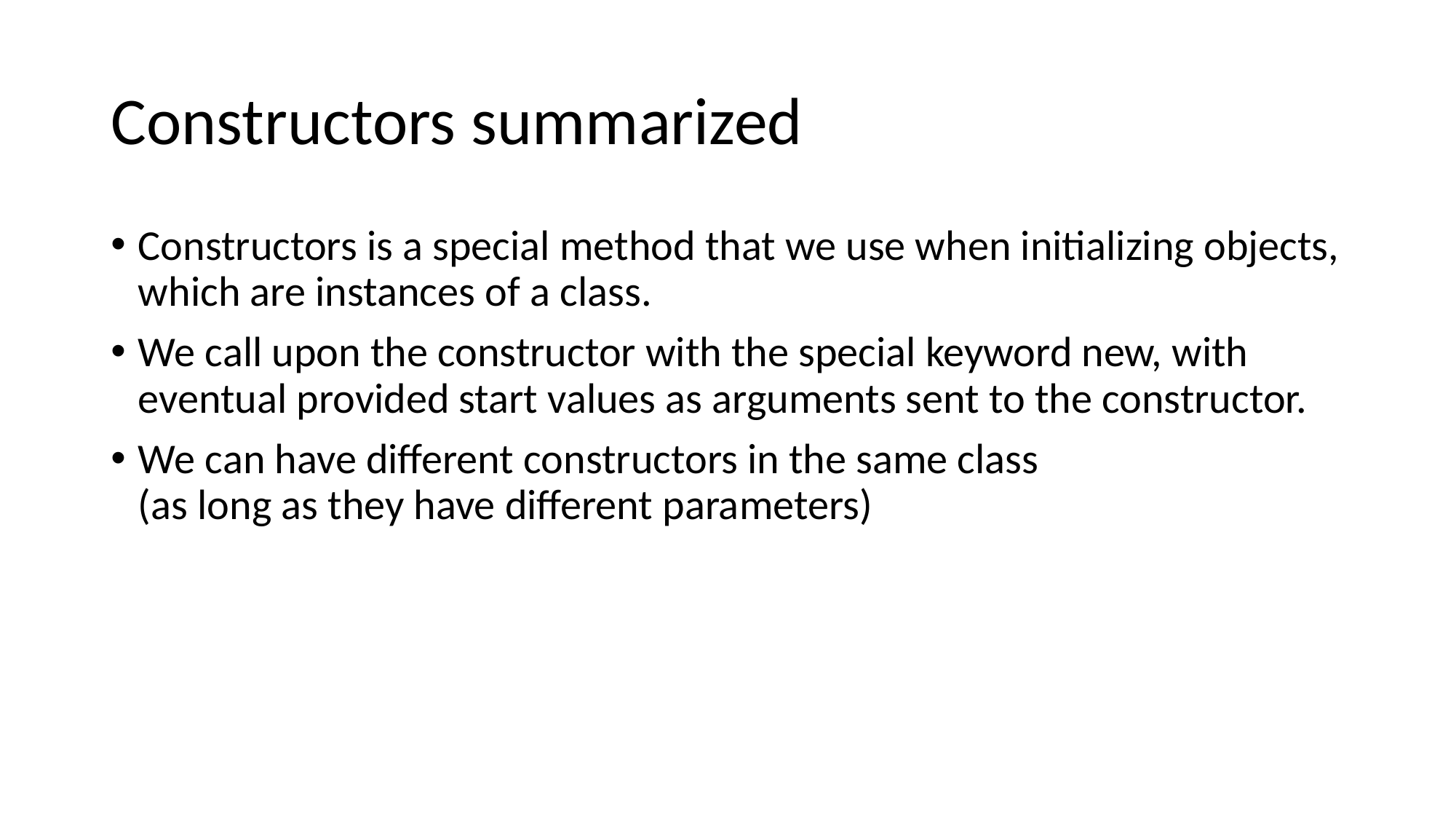

# Constructors summarized
Constructors is a special method that we use when initializing objects, which are instances of a class.
We call upon the constructor with the special keyword new, with eventual provided start values as arguments sent to the constructor.
We can have different constructors in the same class
(as long as they have different parameters)